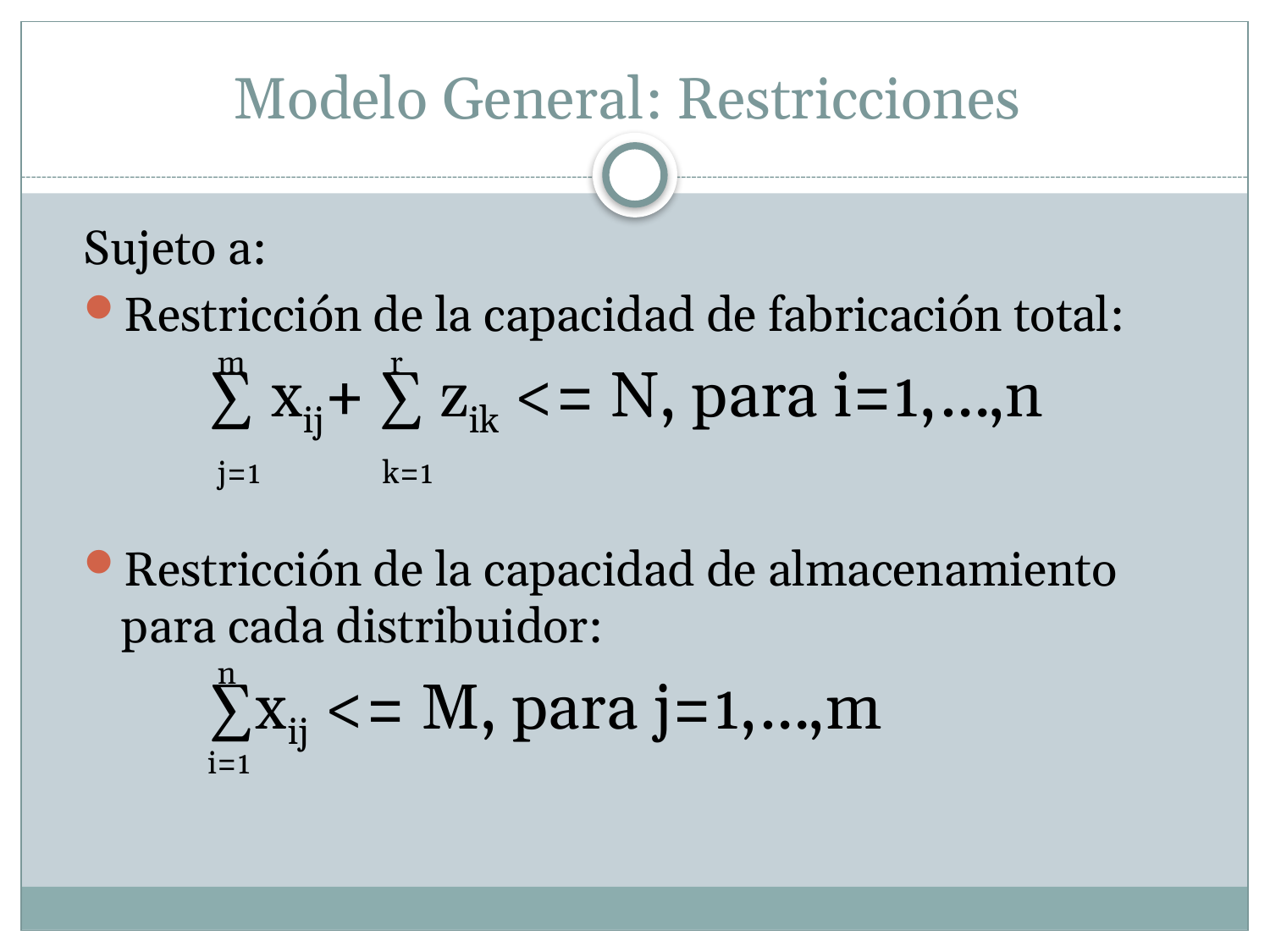

# Modelo General: Restricciones
Sujeto a:
Restricción de la capacidad de fabricación total:
	∑ xij+ ∑ zik <= N, para i=1,…,n

Restricción de la capacidad de almacenamiento para cada distribuidor:
	∑xij <= M, para j=1,…,m
m                   r
j=1                k=1
n
i=1